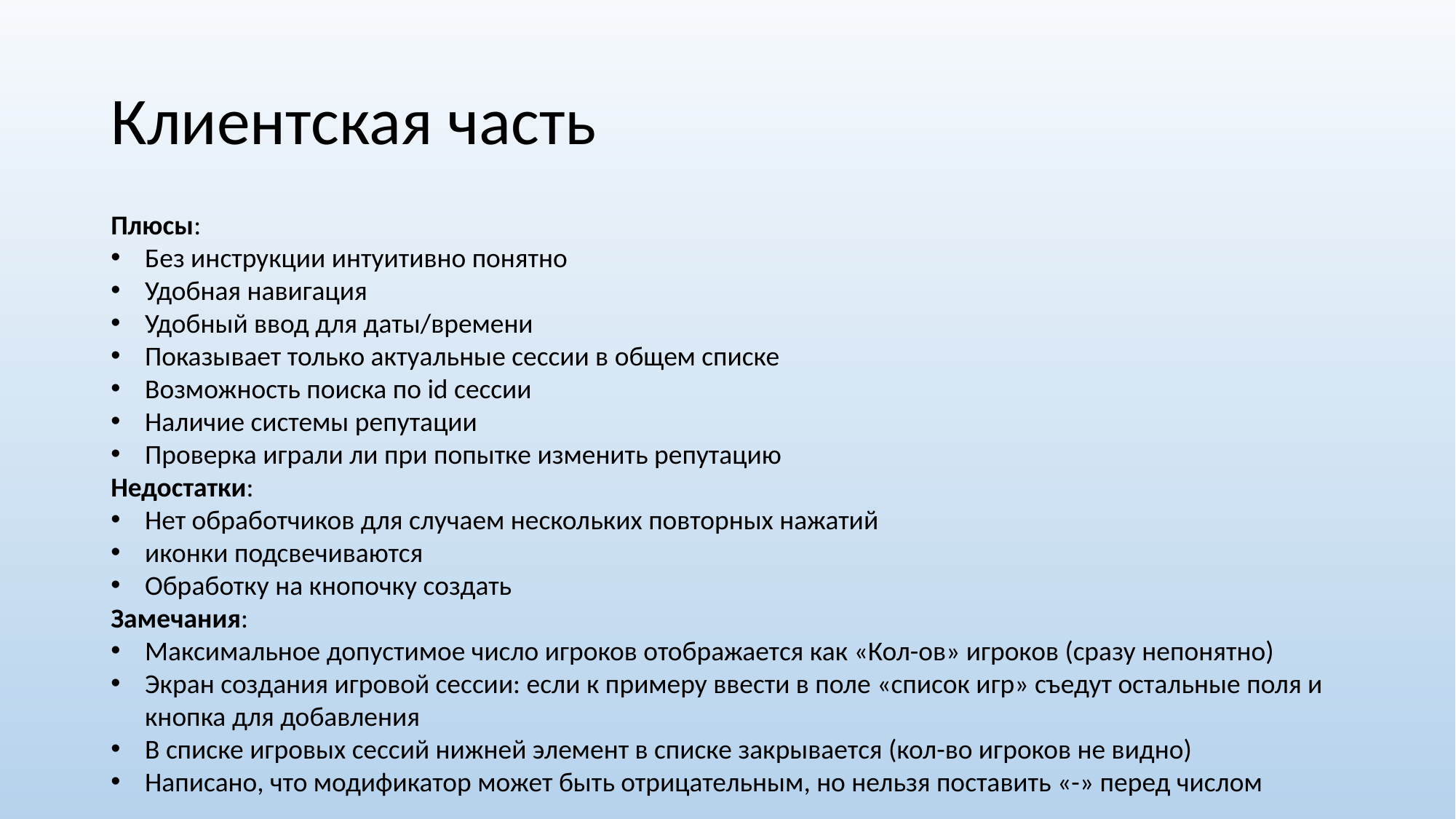

# Клиентская часть
Плюсы:
Без инструкции интуитивно понятно
Удобная навигация
Удобный ввод для даты/времени
Показывает только актуальные сессии в общем списке
Возможность поиска по id сессии
Наличие системы репутации
Проверка играли ли при попытке изменить репутацию
Недостатки:
Нет обработчиков для случаем нескольких повторных нажатий
иконки подсвечиваются
Обработку на кнопочку создать
Замечания:
Максимальное допустимое число игроков отображается как «Кол-ов» игроков (сразу непонятно)
Экран создания игровой сессии: если к примеру ввести в поле «список игр» съедут остальные поля и кнопка для добавления
В списке игровых сессий нижней элемент в списке закрывается (кол-во игроков не видно)
Написано, что модификатор может быть отрицательным, но нельзя поставить «-» перед числом